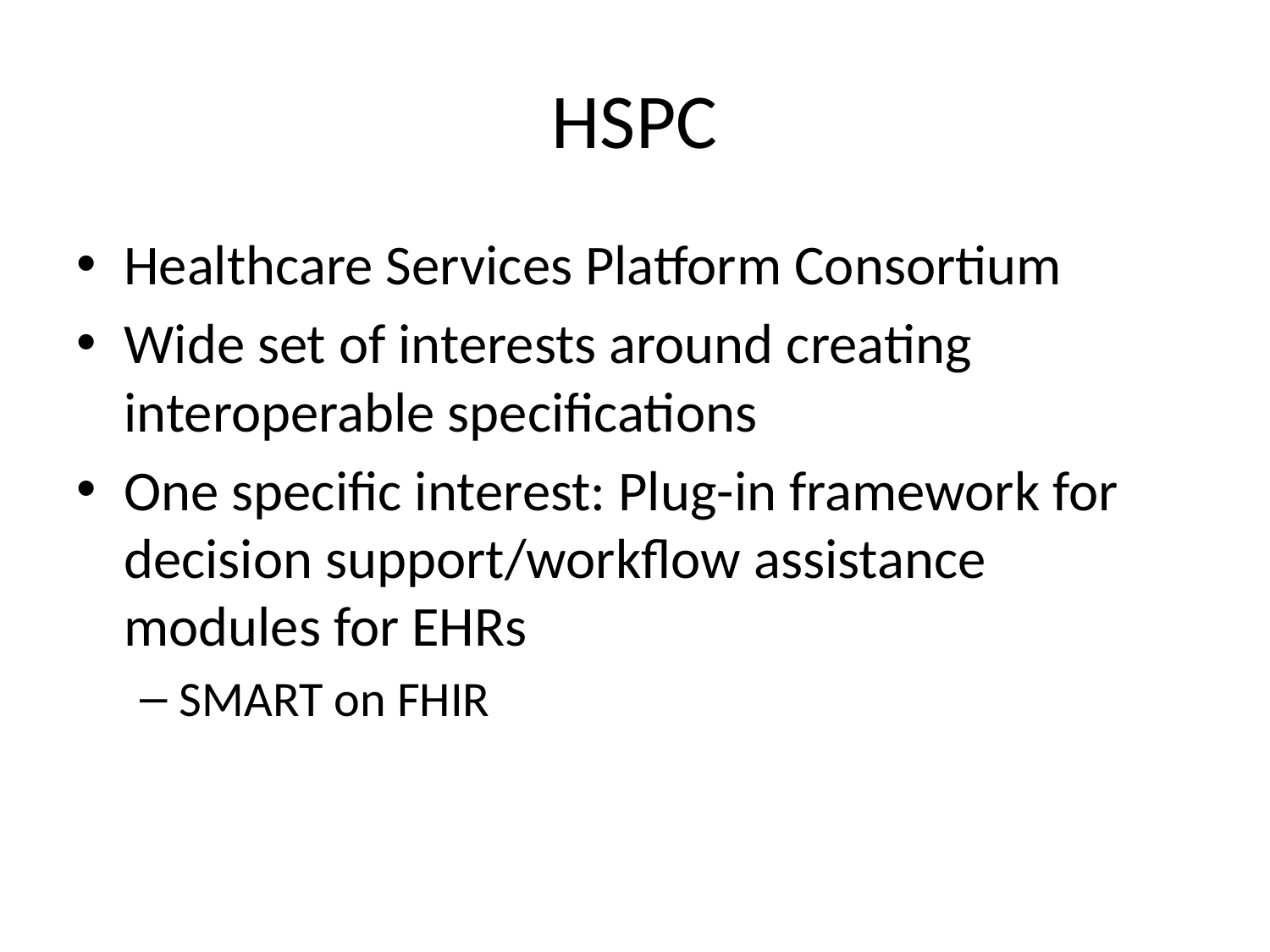

# HSPC
Healthcare Services Platform Consortium
Wide set of interests around creating interoperable specifications
One specific interest: Plug-in framework for decision support/workflow assistance modules for EHRs
SMART on FHIR